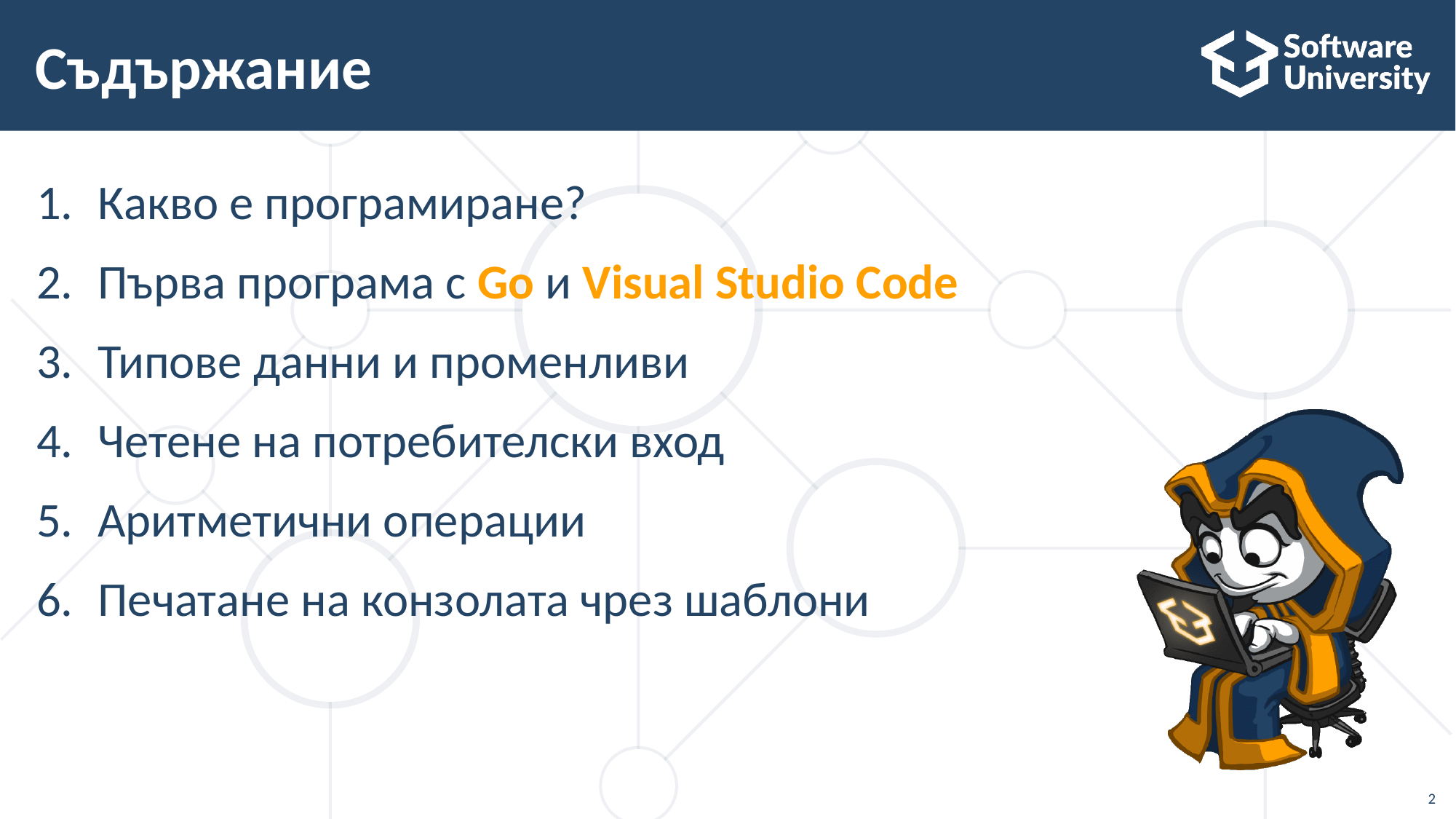

# Съдържание
Какво е програмиране?
Първа програма с Go и Visual Studio Code
Типове данни и променливи
Четене на потребителски вход
Аритметични операции
Печатане на конзолата чрез шаблони

2